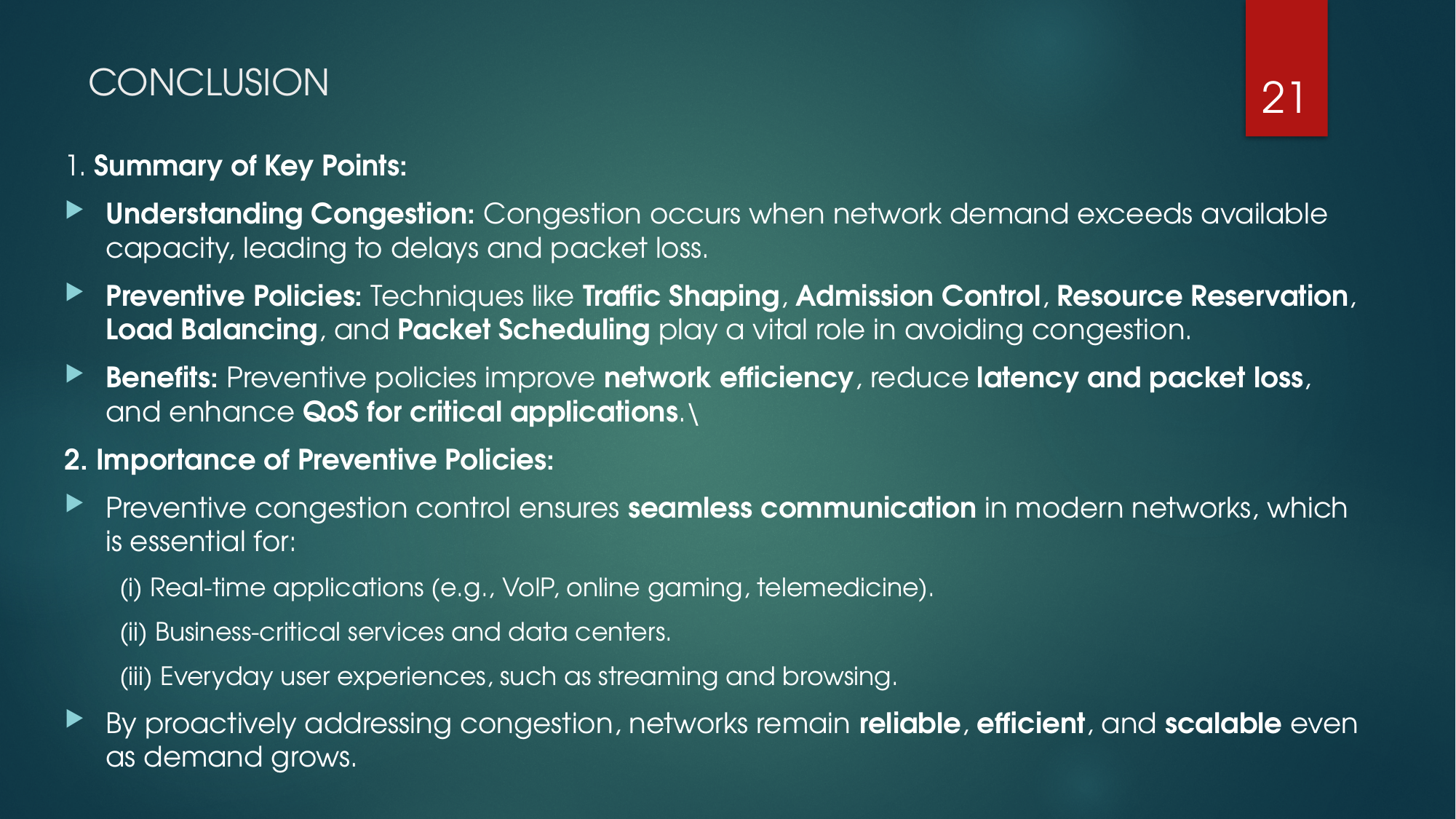

21
# CONCLUSION
1. Summary of Key Points:
Understanding Congestion: Congestion occurs when network demand exceeds available capacity, leading to delays and packet loss.
Preventive Policies: Techniques like Traffic Shaping, Admission Control, Resource Reservation, Load Balancing, and Packet Scheduling play a vital role in avoiding congestion.
Benefits: Preventive policies improve network efficiency, reduce latency and packet loss, and enhance QoS for critical applications.\
2. Importance of Preventive Policies:
Preventive congestion control ensures seamless communication in modern networks, which is essential for:
(i) Real-time applications (e.g., VoIP, online gaming, telemedicine).
(ii) Business-critical services and data centers.
(iii) Everyday user experiences, such as streaming and browsing.
By proactively addressing congestion, networks remain reliable, efficient, and scalable even as demand grows.